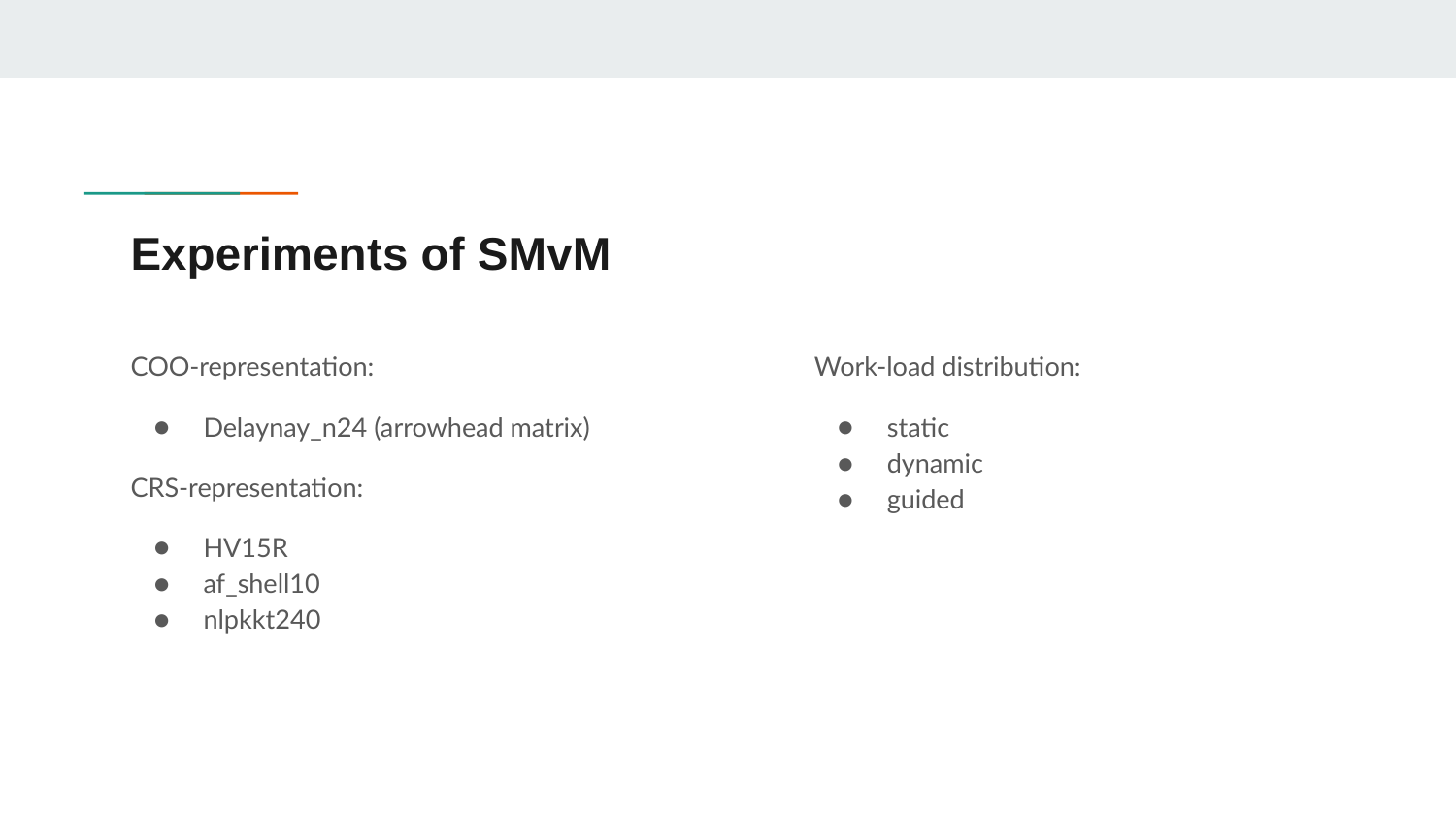

# Experiments of SMvM
COO-representation:
Delaynay_n24 (arrowhead matrix)
CRS-representation:
HV15R
af_shell10
nlpkkt240

Work-load distribution:
static
dynamic
guided